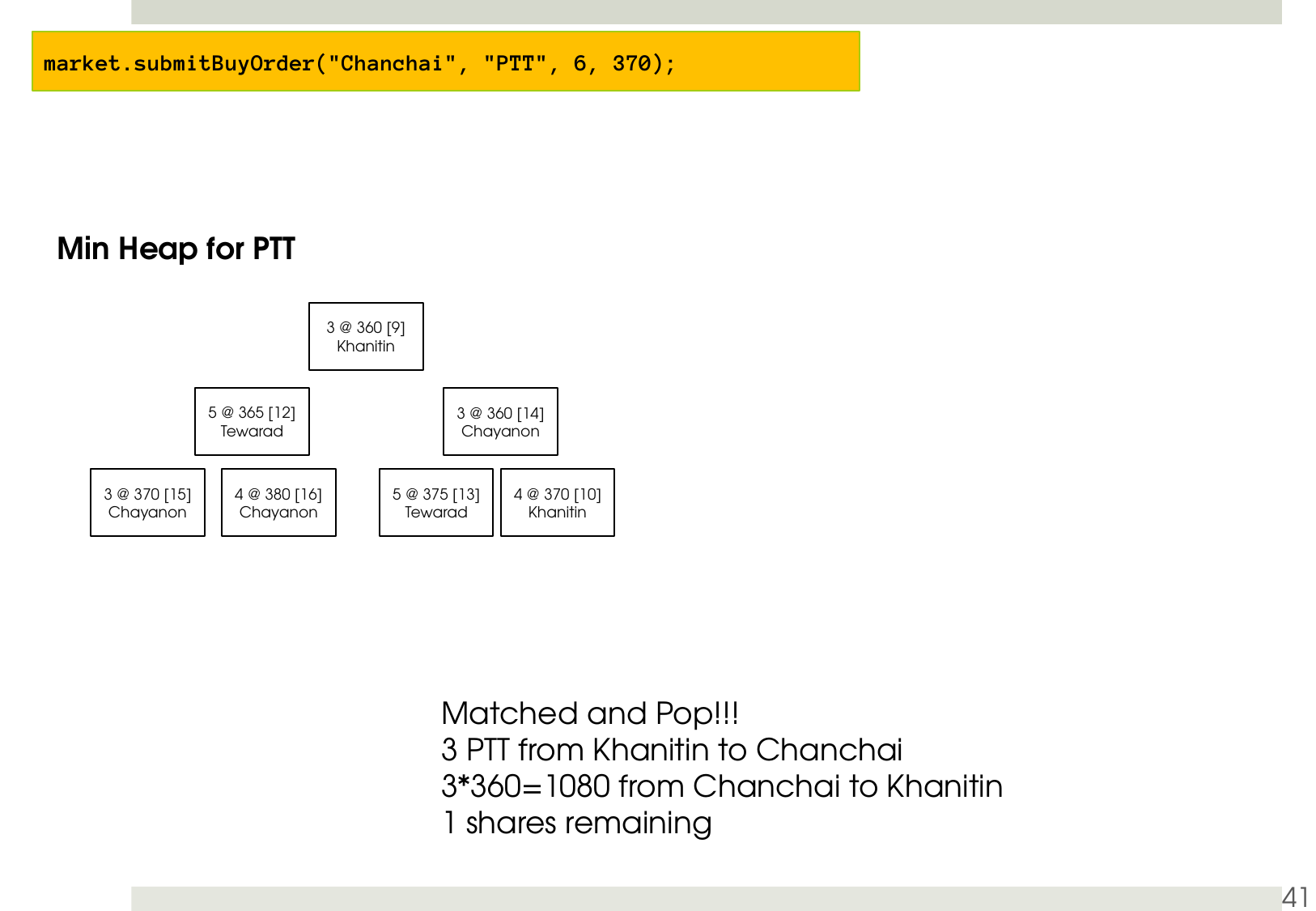

market.submitBuyOrder("Chanchai", "PTT", 6, 370);
Min Heap for PTT
3 @ 360 [9]
Khanitin
5 @ 365 [12]
Tewarad
3 @ 360 [14]
Chayanon
4 @ 380 [16]
Chayanon
3 @ 370 [15]
Chayanon
5 @ 375 [13]
Tewarad
4 @ 370 [10]
Khanitin
Matched and Pop!!!
3 PTT from Khanitin to Chanchai
3*360=1080 from Chanchai to Khanitin
1 shares remaining
41